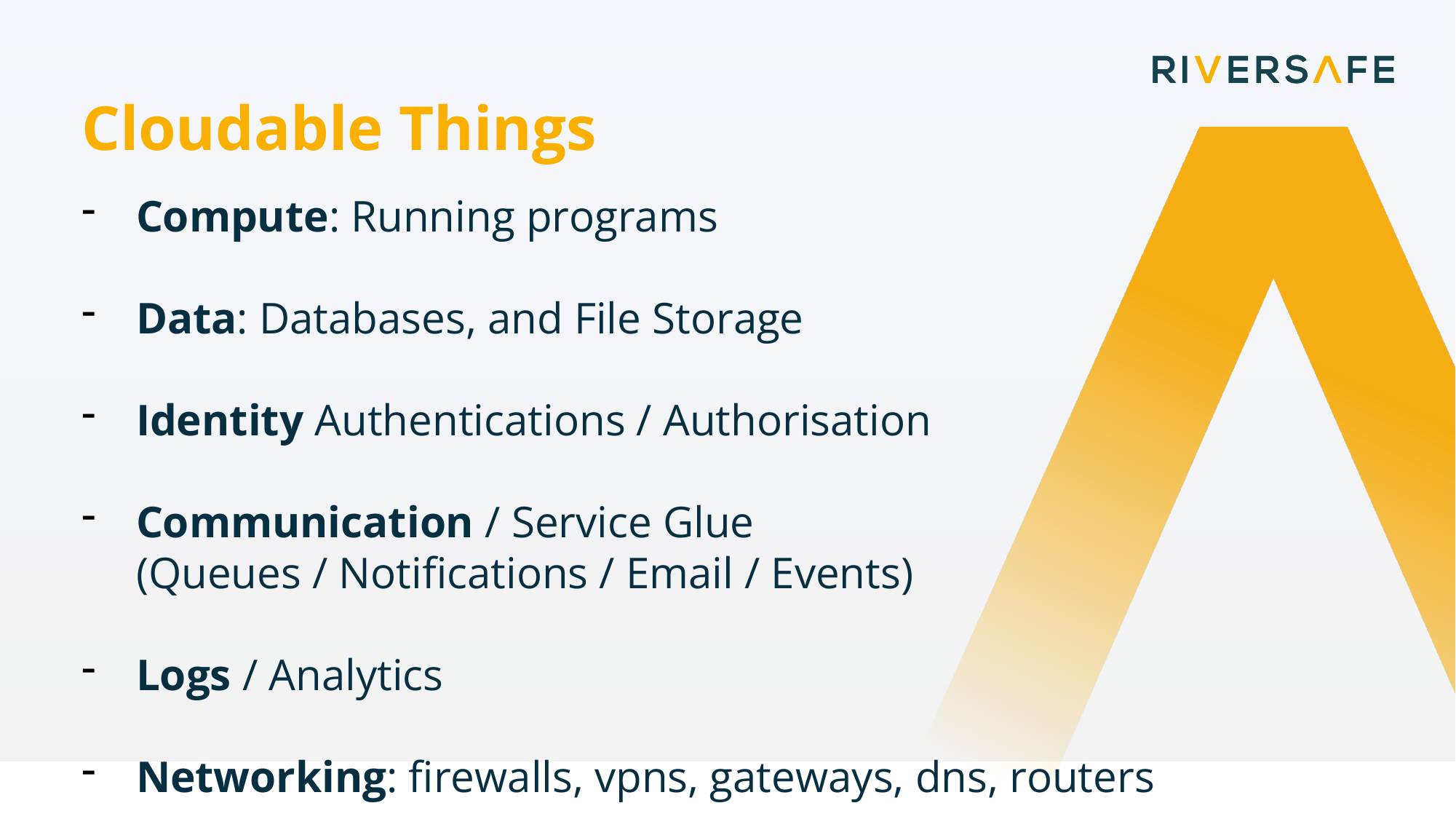

Cloudable Things
Compute: Running programs
Data: Databases, and File Storage
Identity Authentications / Authorisation
Communication / Service Glue
(Queues / Notifications / Email / Events)
Logs / Analytics

Networking: firewalls, vpns, gateways, dns, routers